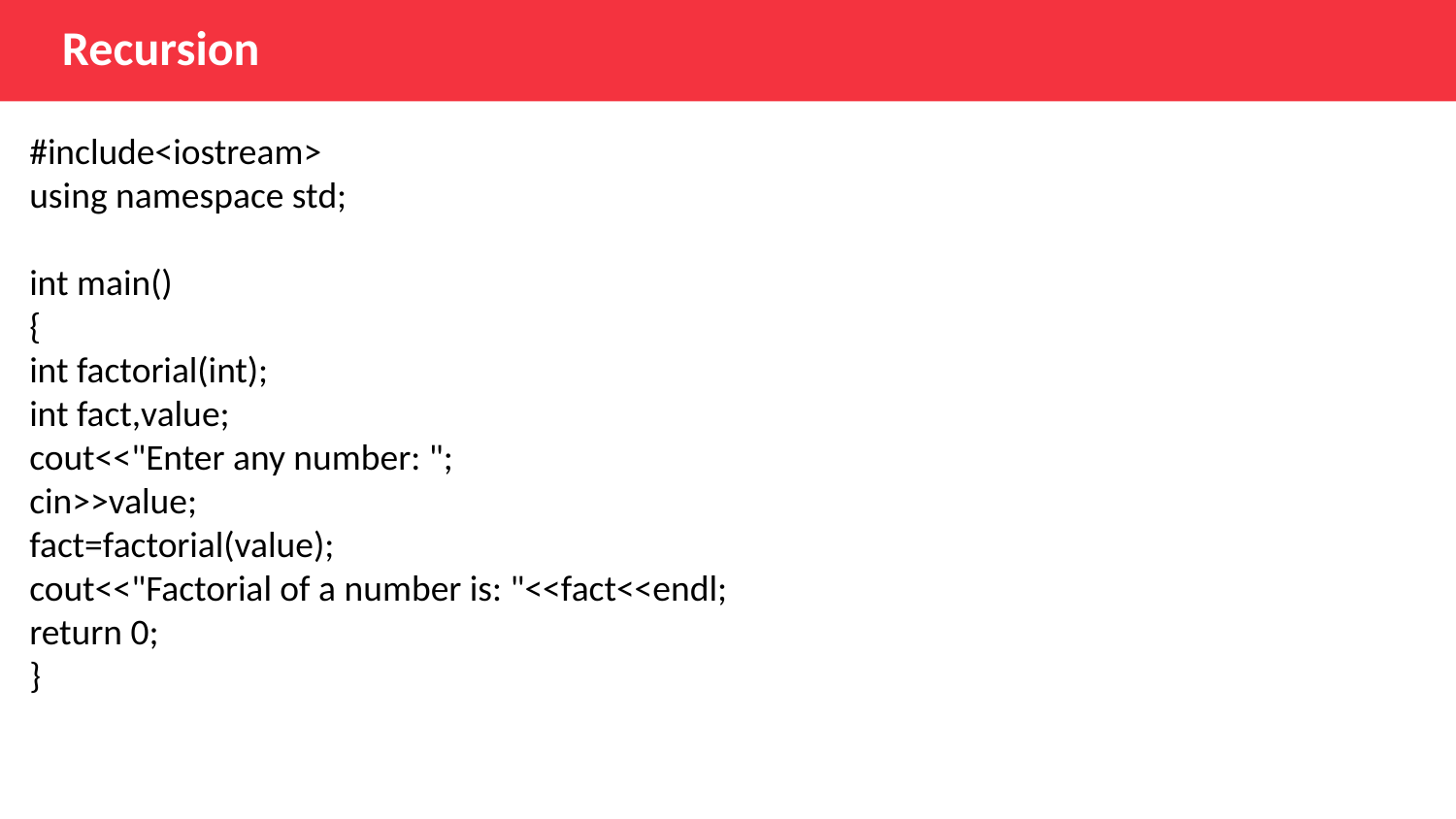

Recursion
#include<iostream>
using namespace std;

int main()
{
int factorial(int);
int fact,value;
cout<<"Enter any number: ";
cin>>value;
fact=factorial(value);
cout<<"Factorial of a number is: "<<fact<<endl;
return 0;
}